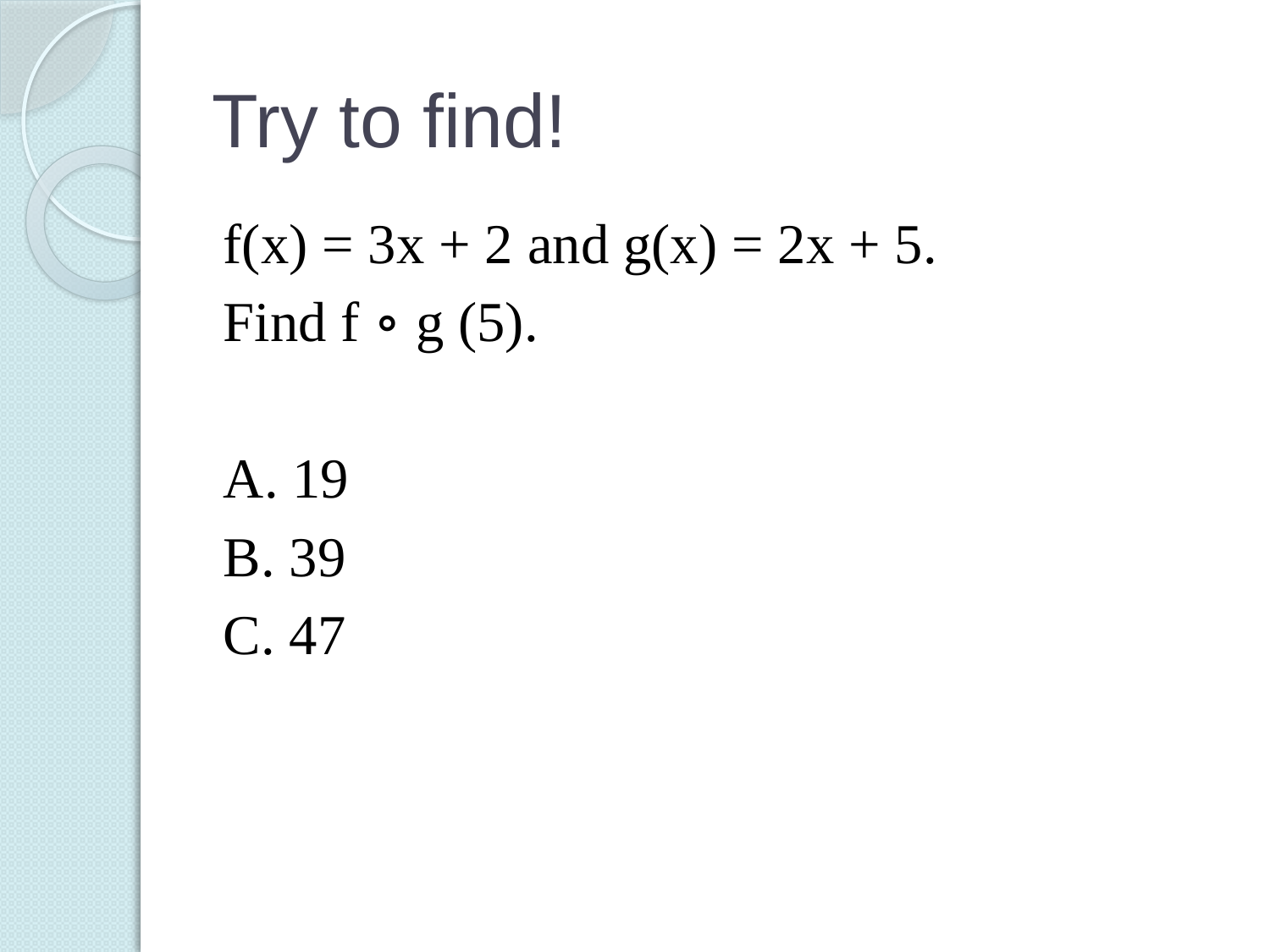

# Try to find!
f(x) = 3x + 2 and g(x) = 2x + 5.
Find f ∘ g (5).

A. 19
B. 39
C. 47